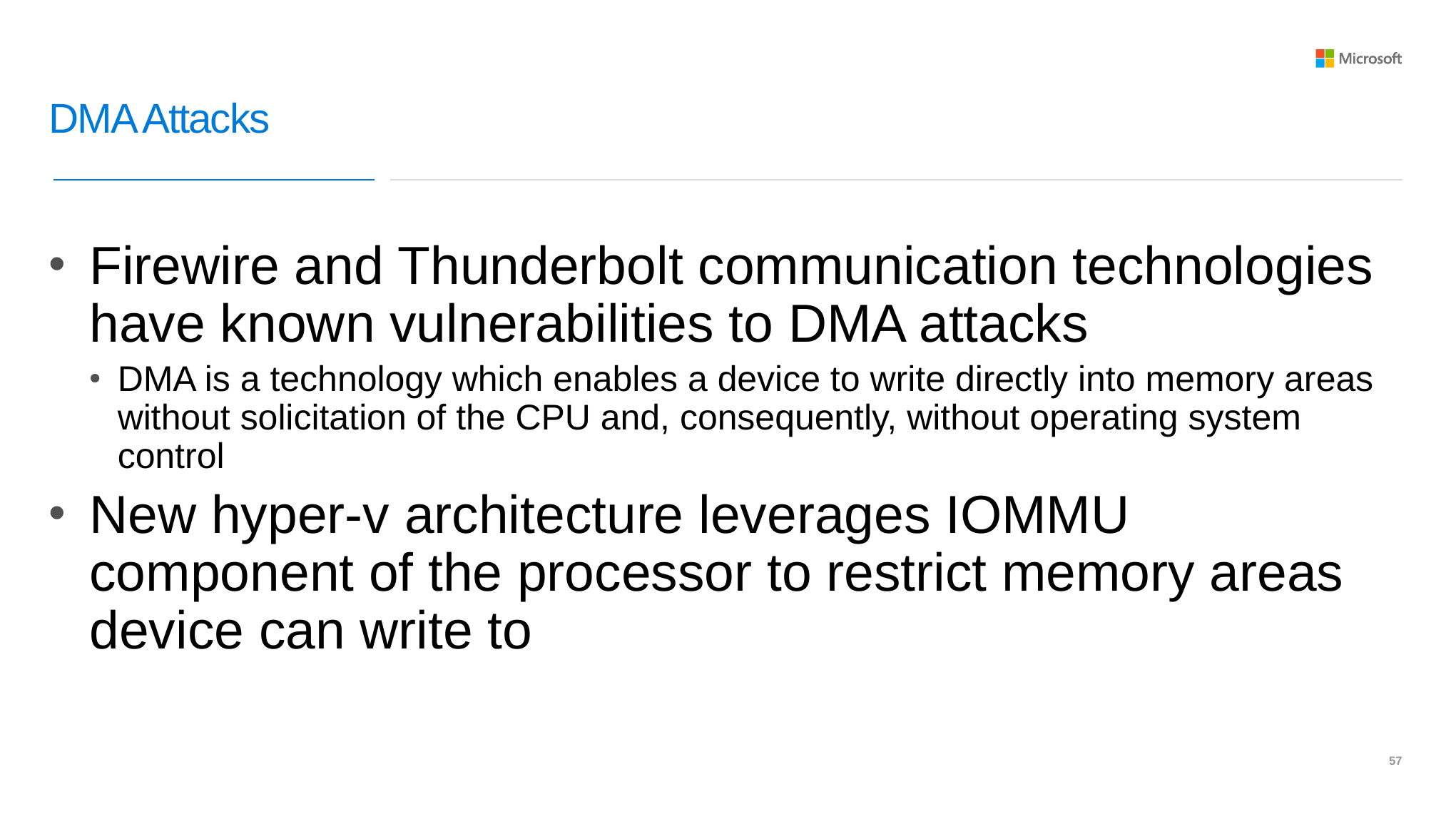

# DMA Attacks
Firewire and Thunderbolt communication technologies have known vulnerabilities to DMA attacks
DMA is a technology which enables a device to write directly into memory areas without solicitation of the CPU and, consequently, without operating system control
New hyper-v architecture leverages IOMMU component of the processor to restrict memory areas device can write to
57